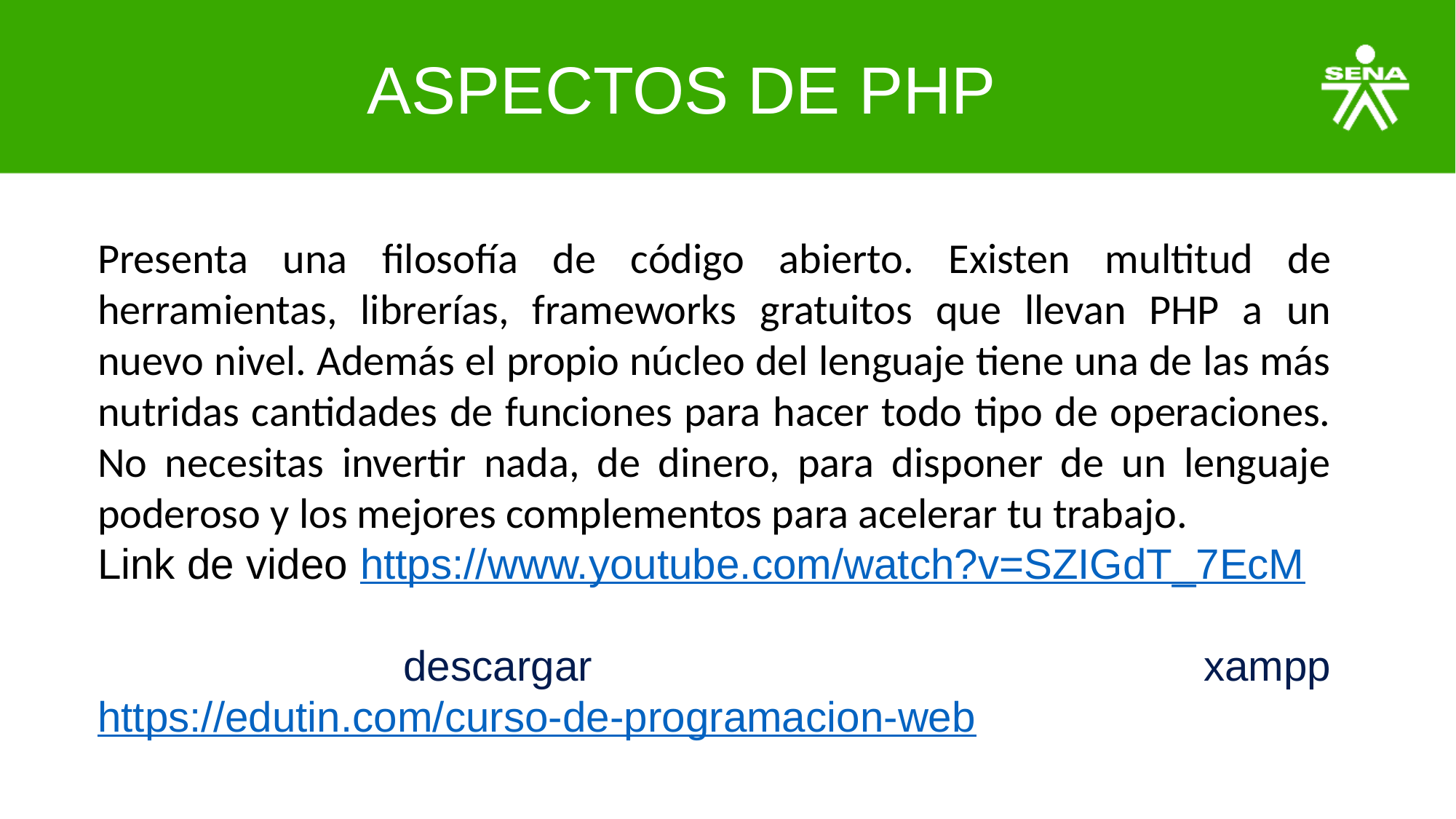

# ASPECTOS DE PHP
Presenta una filosofía de código abierto. Existen multitud de herramientas, librerías, frameworks gratuitos que llevan PHP a un nuevo nivel. Además el propio núcleo del lenguaje tiene una de las más nutridas cantidades de funciones para hacer todo tipo de operaciones. No necesitas invertir nada, de dinero, para disponer de un lenguaje poderoso y los mejores complementos para acelerar tu trabajo.
Link de video https://www.youtube.com/watch?v=SZIGdT_7EcM

 descargar  xampp https://edutin.com/curso-de-programacion-web